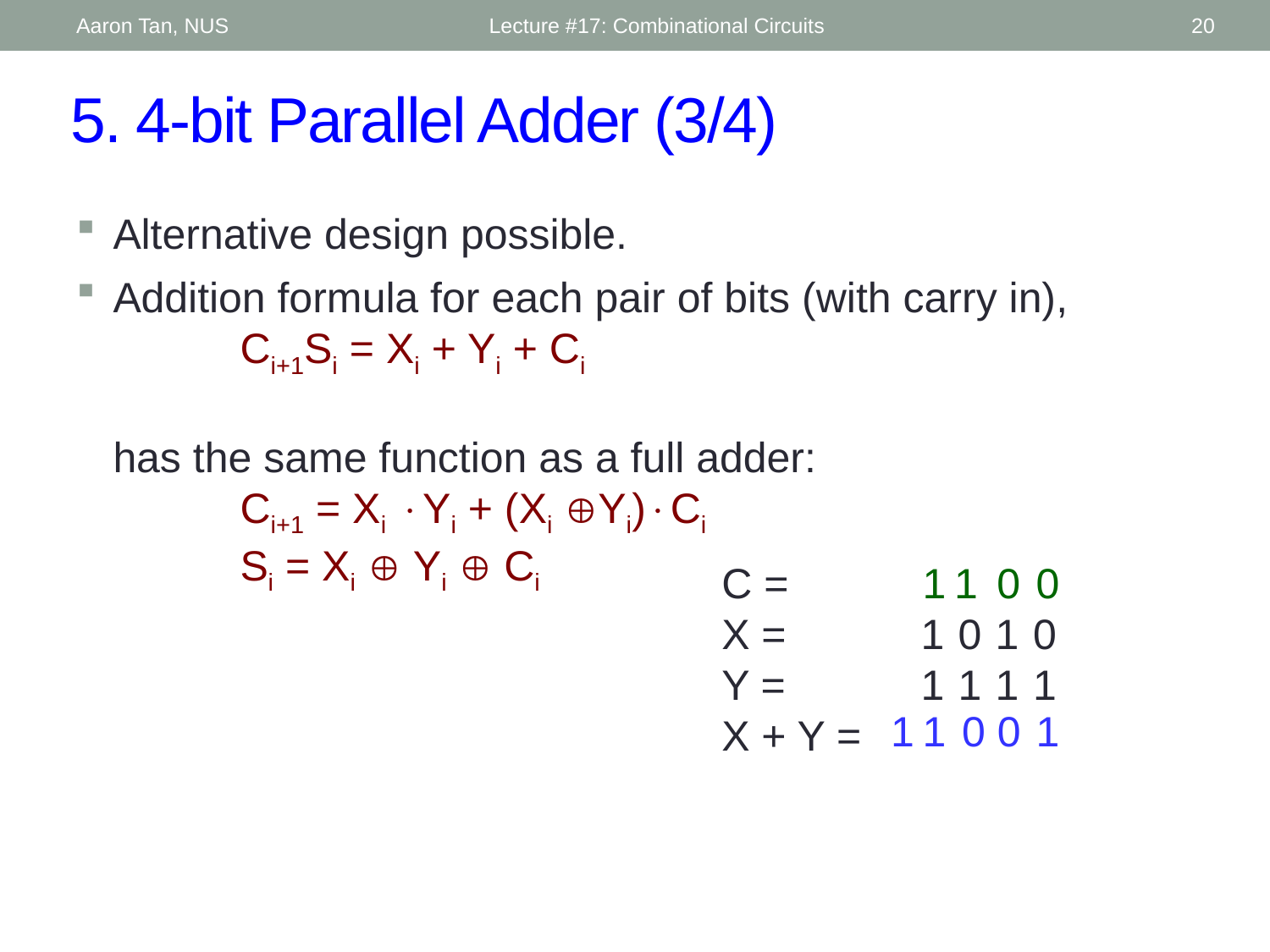

Aaron Tan, NUS
Lecture #17: Combinational Circuits
20
# 5. 4-bit Parallel Adder (3/4)
Alternative design possible.
Addition formula for each pair of bits (with carry in),
	Ci+1Si = Xi + Yi + Ci
has the same function as a full adder:
	Ci+1 = Xi ⋅Yi + (Xi ⊕Yi)⋅Ci
  	Si = Xi ⊕ Yi ⊕ Ci
C =
X = 		1	0	1	0
Y = 		1	1	1	1
X + Y =
1
1
0
0
1
1
0
0
1